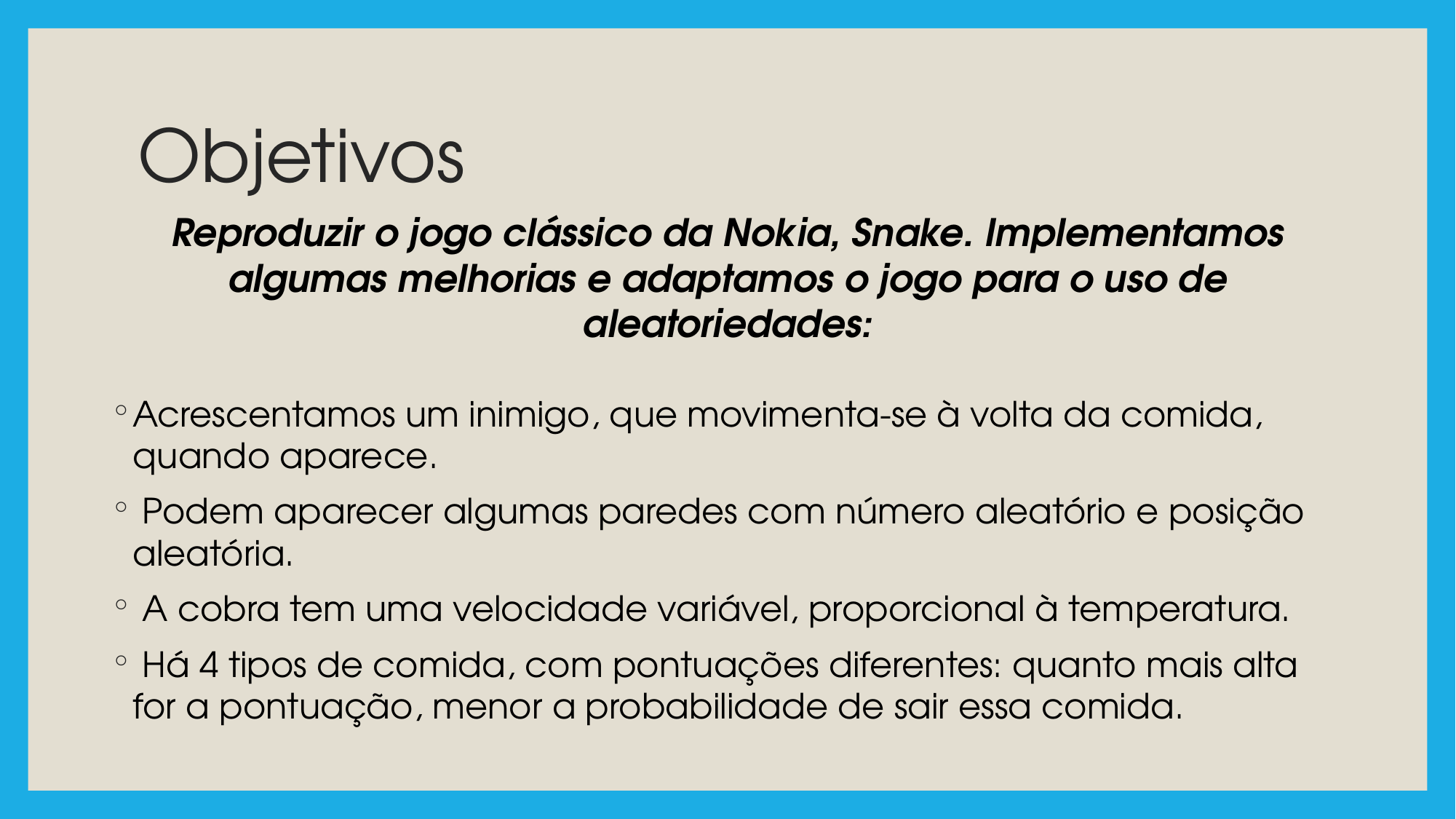

# Objetivos
Reproduzir o jogo clássico da Nokia, Snake. Implementamos algumas melhorias e adaptamos o jogo para o uso de aleatoriedades:
Acrescentamos um inimigo, que movimenta-se à volta da comida, quando aparece.
 Podem aparecer algumas paredes com número aleatório e posição aleatória.
 A cobra tem uma velocidade variável, proporcional à temperatura.
 Há 4 tipos de comida, com pontuações diferentes: quanto mais alta for a pontuação, menor a probabilidade de sair essa comida.